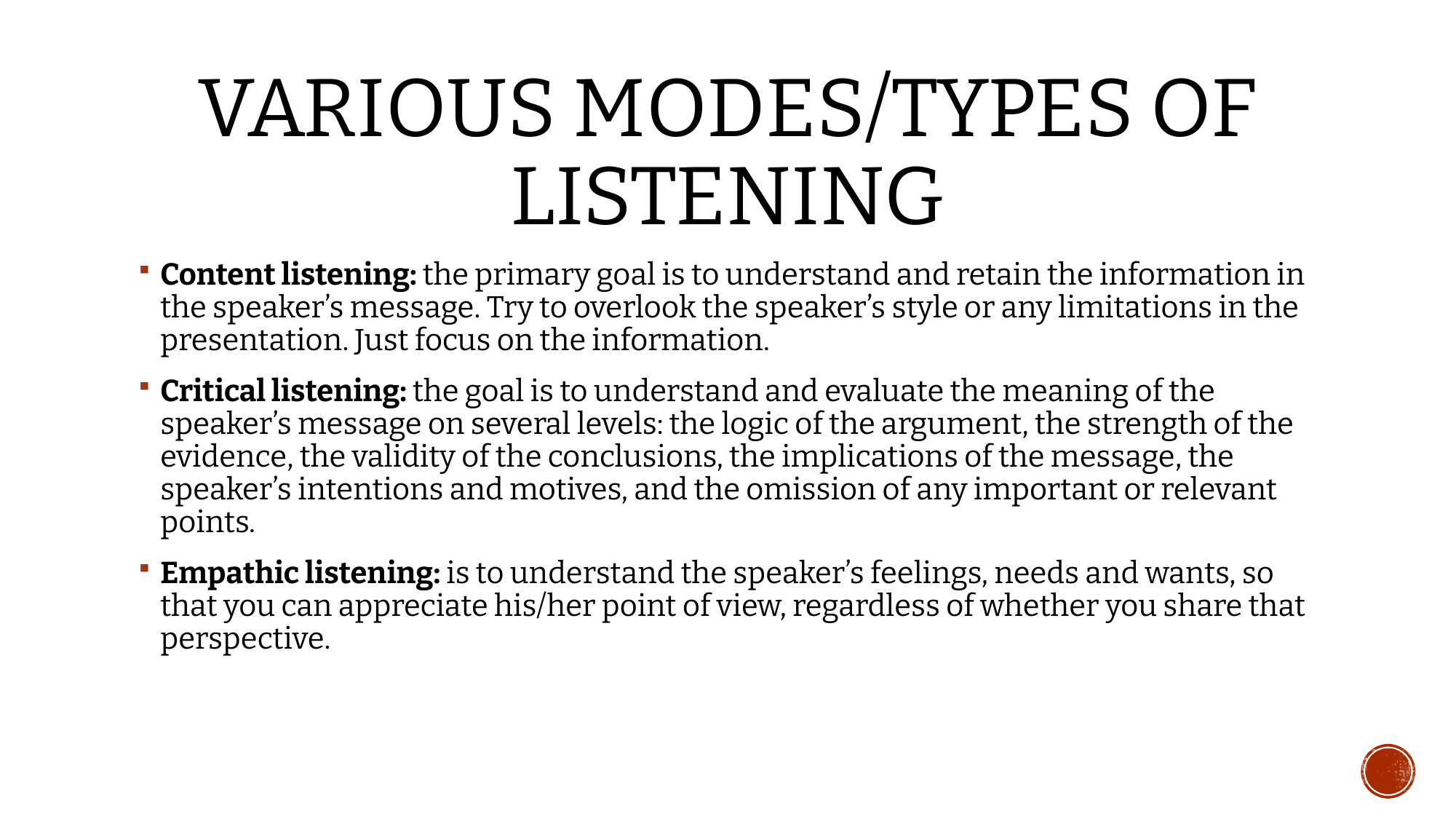

# Various Modes/types of listening
Content listening: the primary goal is to understand and retain the information in the speaker’s message. Try to overlook the speaker’s style or any limitations in the presentation. Just focus on the information.
Critical listening: the goal is to understand and evaluate the meaning of the speaker’s message on several levels: the logic of the argument, the strength of the evidence, the validity of the conclusions, the implications of the message, the speaker’s intentions and motives, and the omission of any important or relevant points.
Empathic listening: is to understand the speaker’s feelings, needs and wants, so that you can appreciate his/her point of view, regardless of whether you share that perspective.